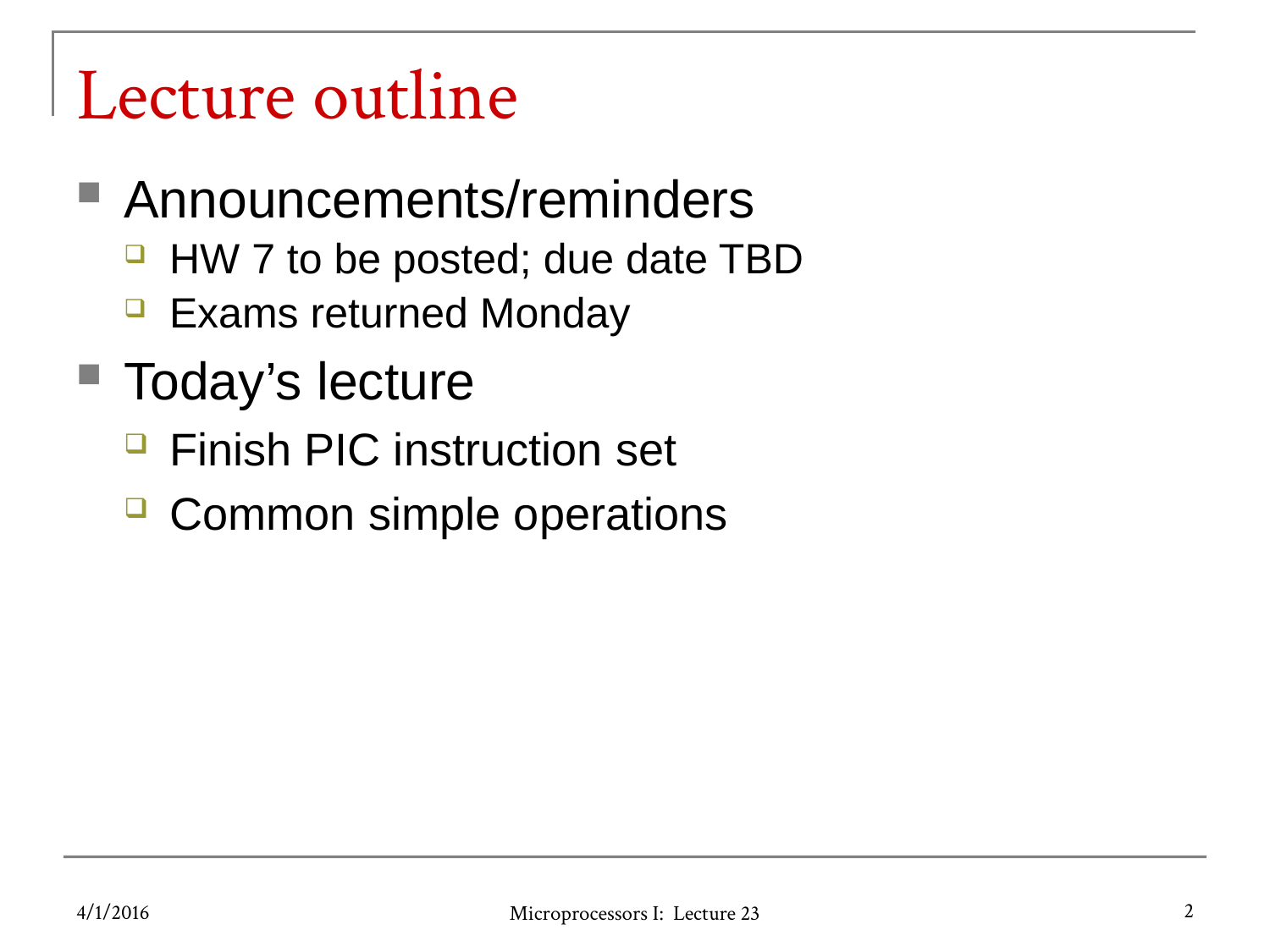

# Lecture outline
Announcements/reminders
HW 7 to be posted; due date TBD
Exams returned Monday
Today’s lecture
Finish PIC instruction set
Common simple operations

4/1/2016
2
Microprocessors I:  Lecture 23